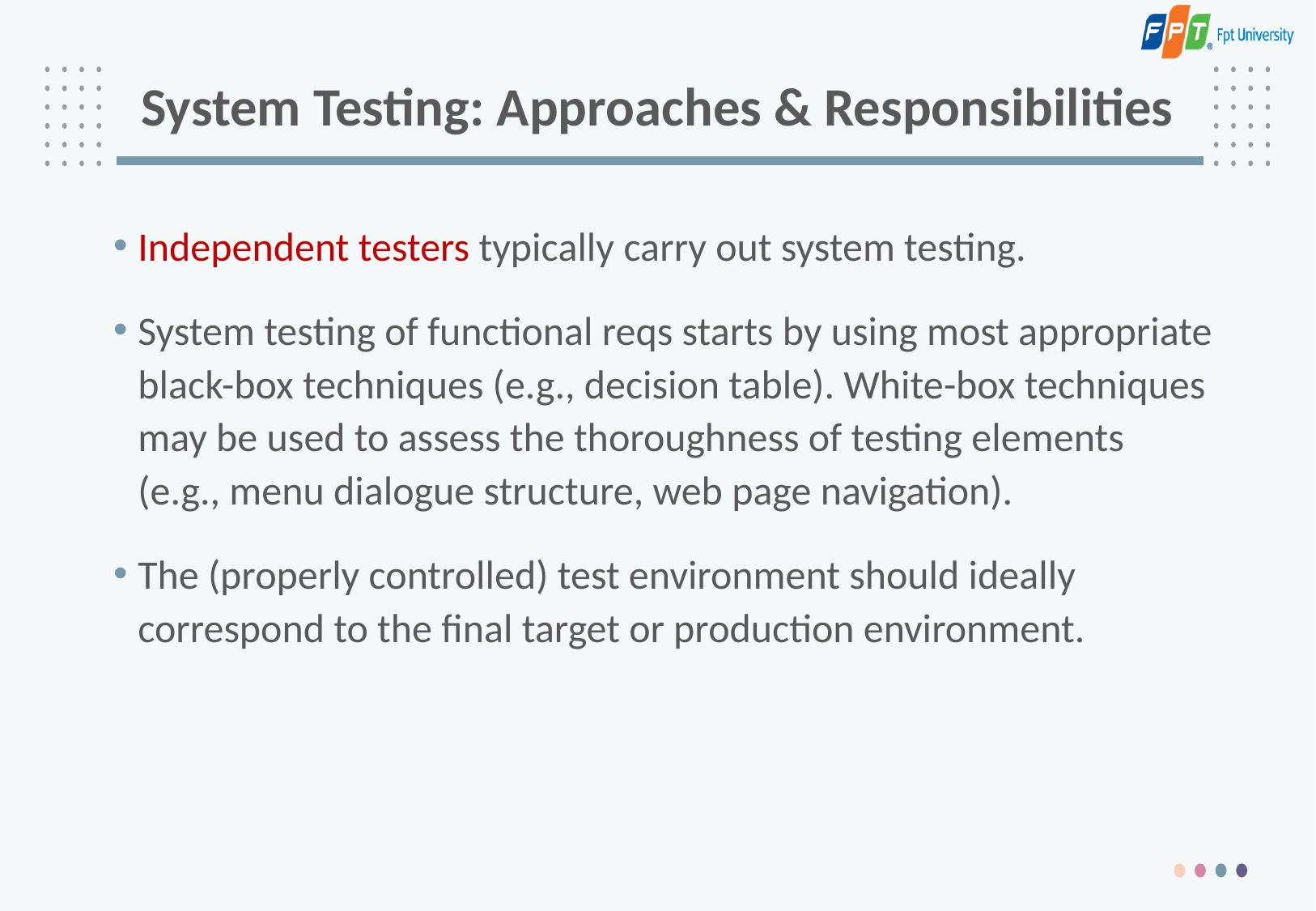

# System Testing: Approaches & Responsibilities
Independent testers typically carry out system testing.
System testing of functional reqs starts by using most appropriate black-box techniques (e.g., decision table). White-box techniques may be used to assess the thoroughness of testing elements (e.g., menu dialogue structure, web page navigation).
The (properly controlled) test environment should ideally correspond to the final target or production environment.